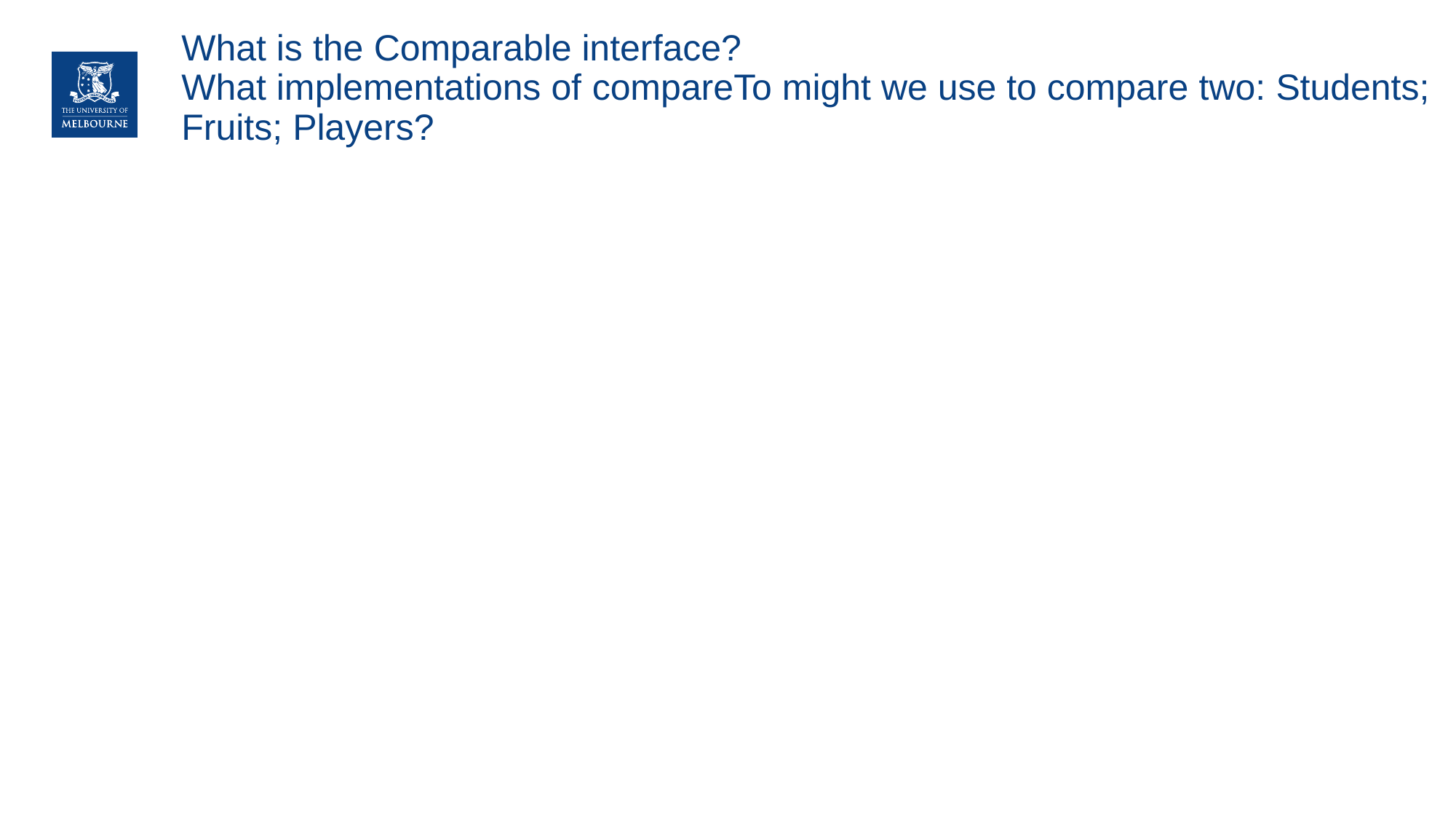

# What is the Comparable interface? What implementations of compareTo might we use to compare two: Students; Fruits; Players?